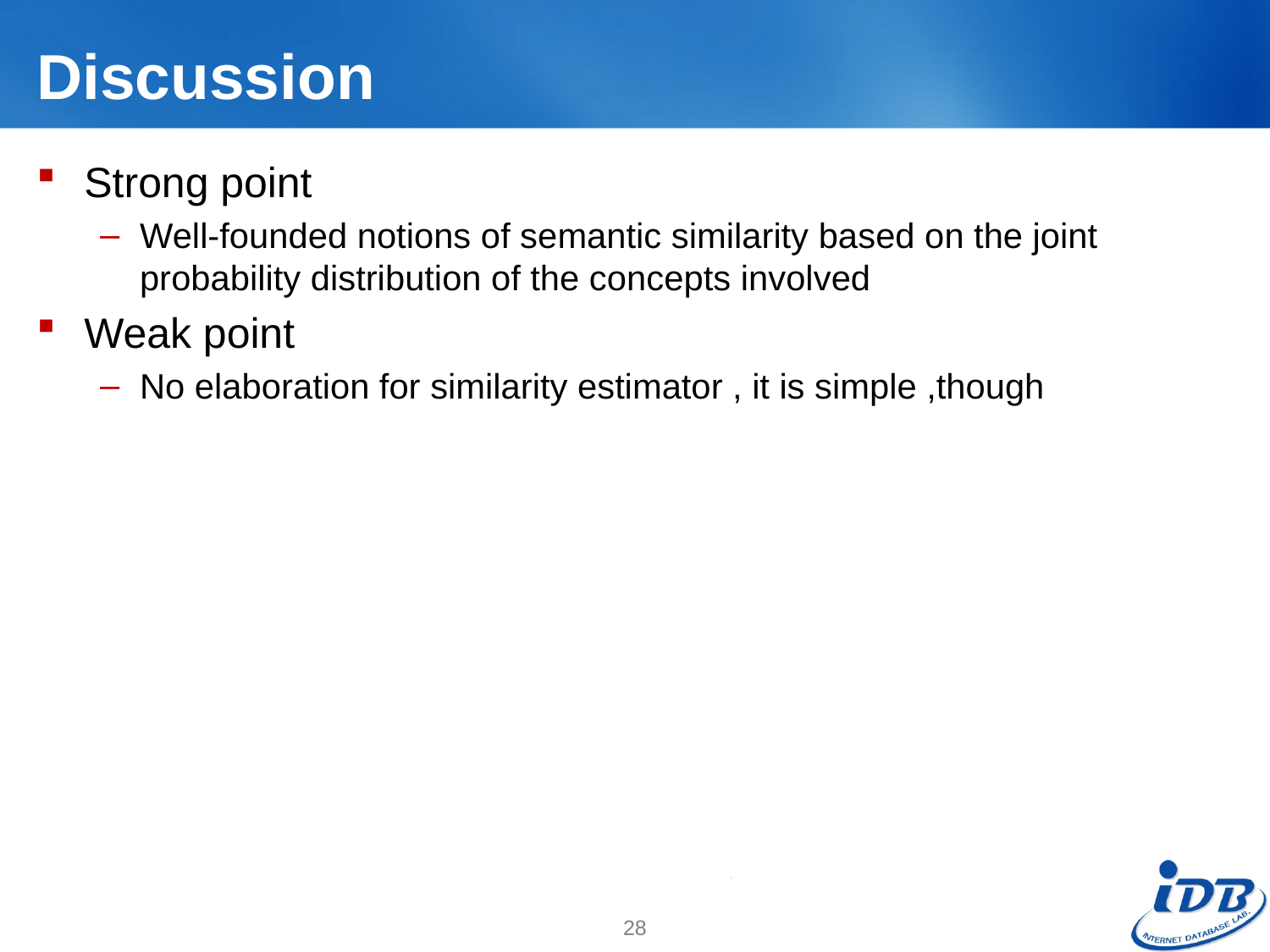

# Discussion
Strong point
Well-founded notions of semantic similarity based on the joint probability distribution of the concepts involved
Weak point
No elaboration for similarity estimator , it is simple ,though

28